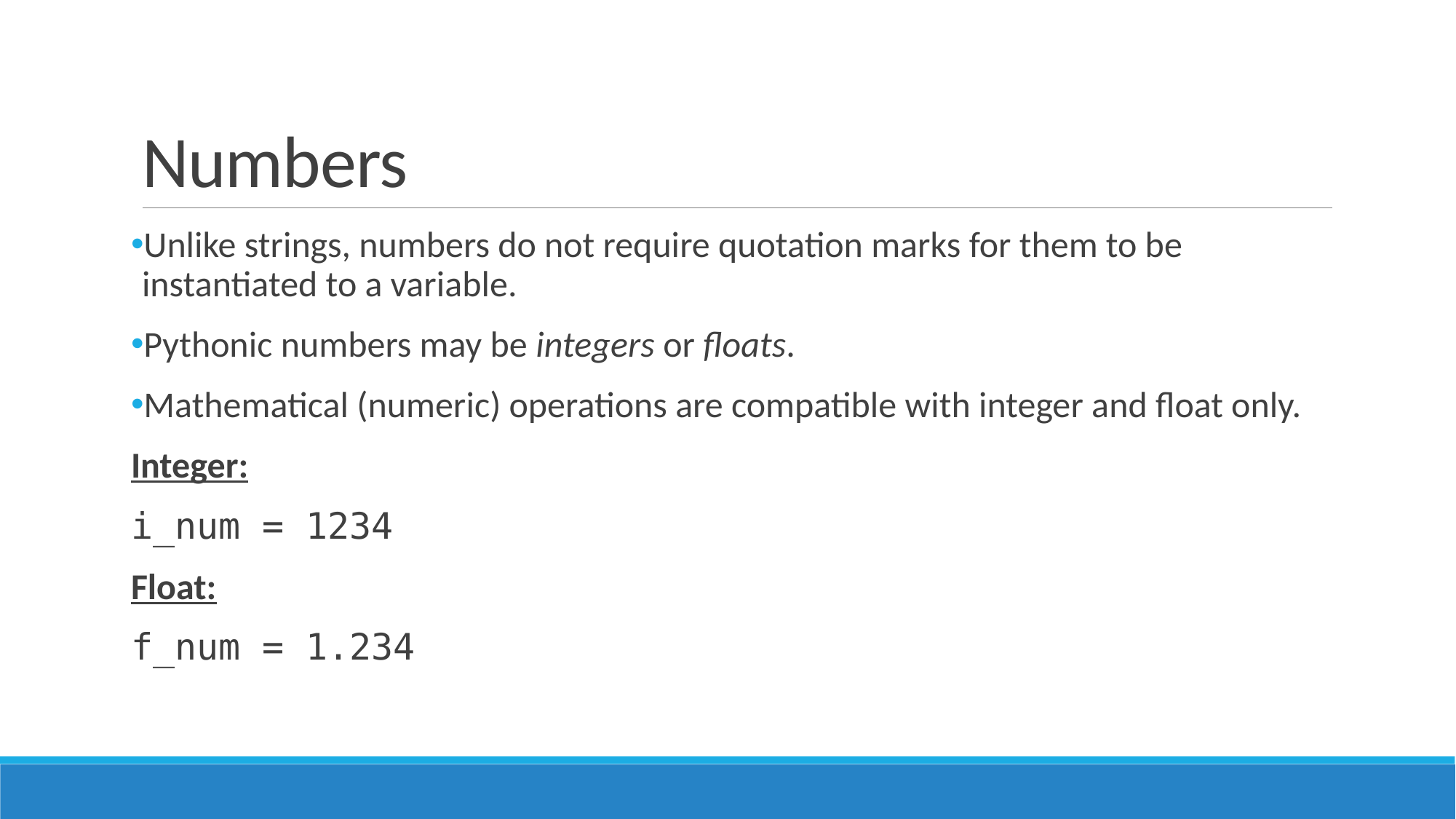

# Numbers
Unlike strings, numbers do not require quotation marks for them to be instantiated to a variable.
Pythonic numbers may be integers or floats.
Mathematical (numeric) operations are compatible with integer and float only.
Integer:
i_num = 1234
Float:
f_num = 1.234